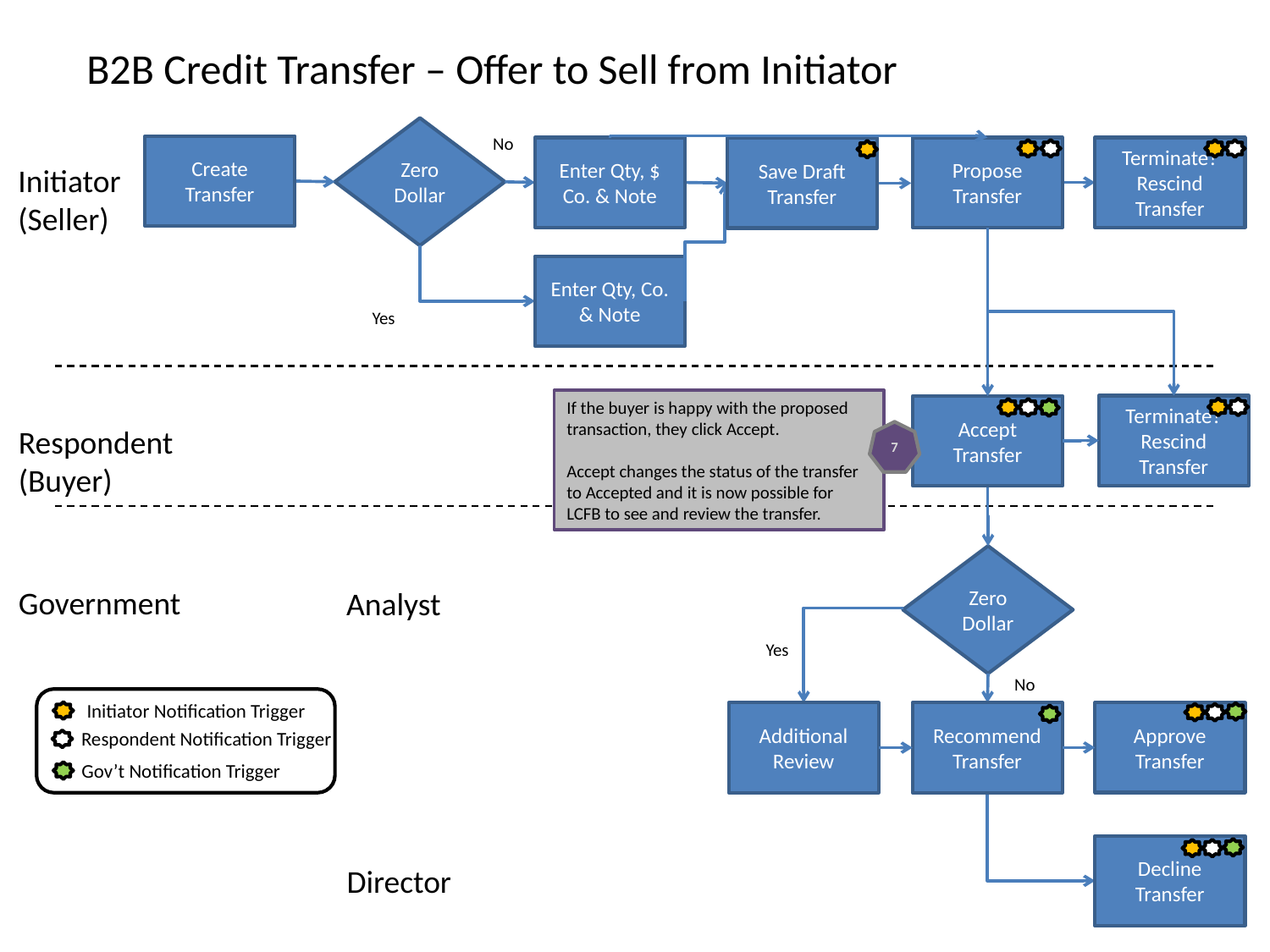

B2B Credit Transfer – Offer to Sell from Initiator
Zero Dollar
No
Create Transfer
Enter Qty, $ Co. & Note
Propose Transfer

Terminate? Rescind Transfer
Save Draft Transfer

Initiator
(Seller)
Enter Qty, Co. & Note
Yes
If the buyer is happy with the proposed transaction, they click Accept.
Accept changes the status of the transfer to Accepted and it is now possible for LCFB to see and review the transfer.
7
Terminate? Rescind Transfer
Accept Transfer

Respondent
(Buyer)
Zero Dollar
Government
Analyst
Yes
No

Initiator Notification Trigger

Respondent Notification Trigger

Gov’t Notification Trigger

Approve Transfer
Additional Review
Recommend Transfer

Decline Transfer

Director